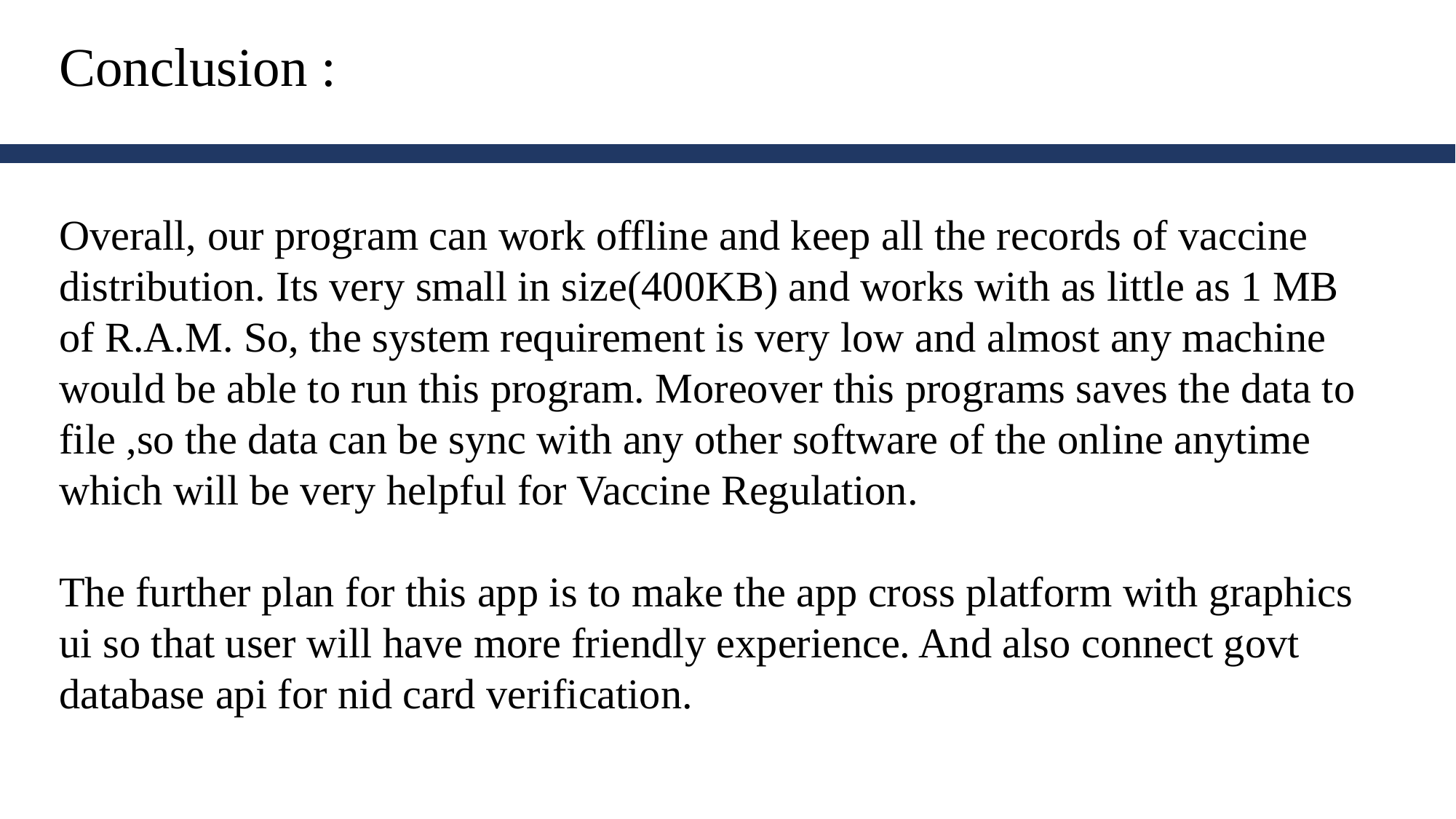

Conclusion :

Overall, our program can work offline and keep all the records of vaccine distribution. Its very small in size(400KB) and works with as little as 1 MB of R.A.M. So, the system requirement is very low and almost any machine would be able to run this program. Moreover this programs saves the data to file ,so the data can be sync with any other software of the online anytime which will be very helpful for Vaccine Regulation.

The further plan for this app is to make the app cross platform with graphics ui so that user will have more friendly experience. And also connect govt database api for nid card verification.